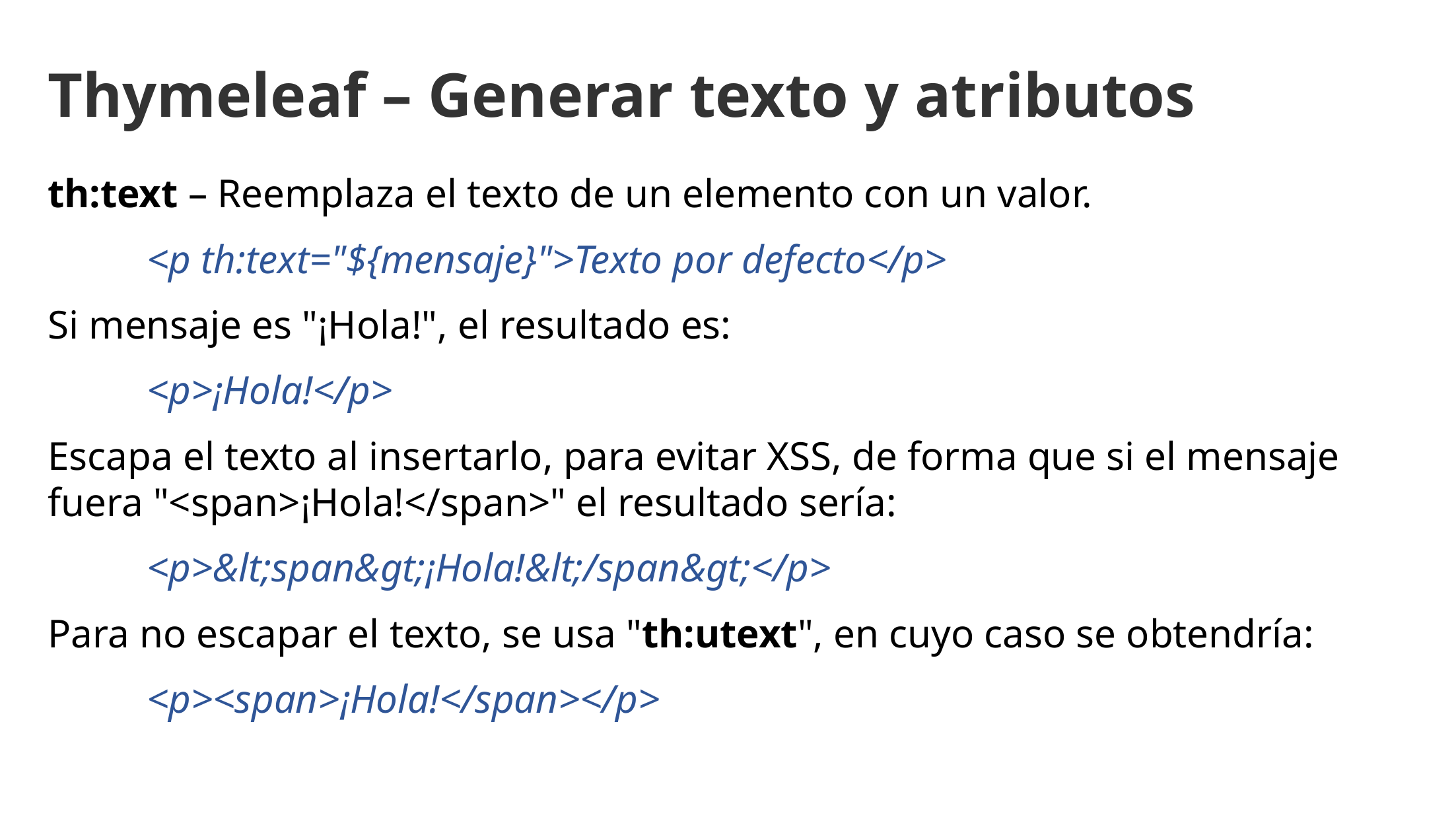

Thymeleaf – Generar texto y atributos
th:text – Reemplaza el texto de un elemento con un valor.
	<p th:text="${mensaje}">Texto por defecto</p>
Si mensaje es "¡Hola!", el resultado es:
	<p>¡Hola!</p>
Escapa el texto al insertarlo, para evitar XSS, de forma que si el mensaje fuera "<span>¡Hola!</span>" el resultado sería:
	<p>&lt;span&gt;¡Hola!&lt;/span&gt;</p>
Para no escapar el texto, se usa "th:utext", en cuyo caso se obtendría:
	<p><span>¡Hola!</span></p>